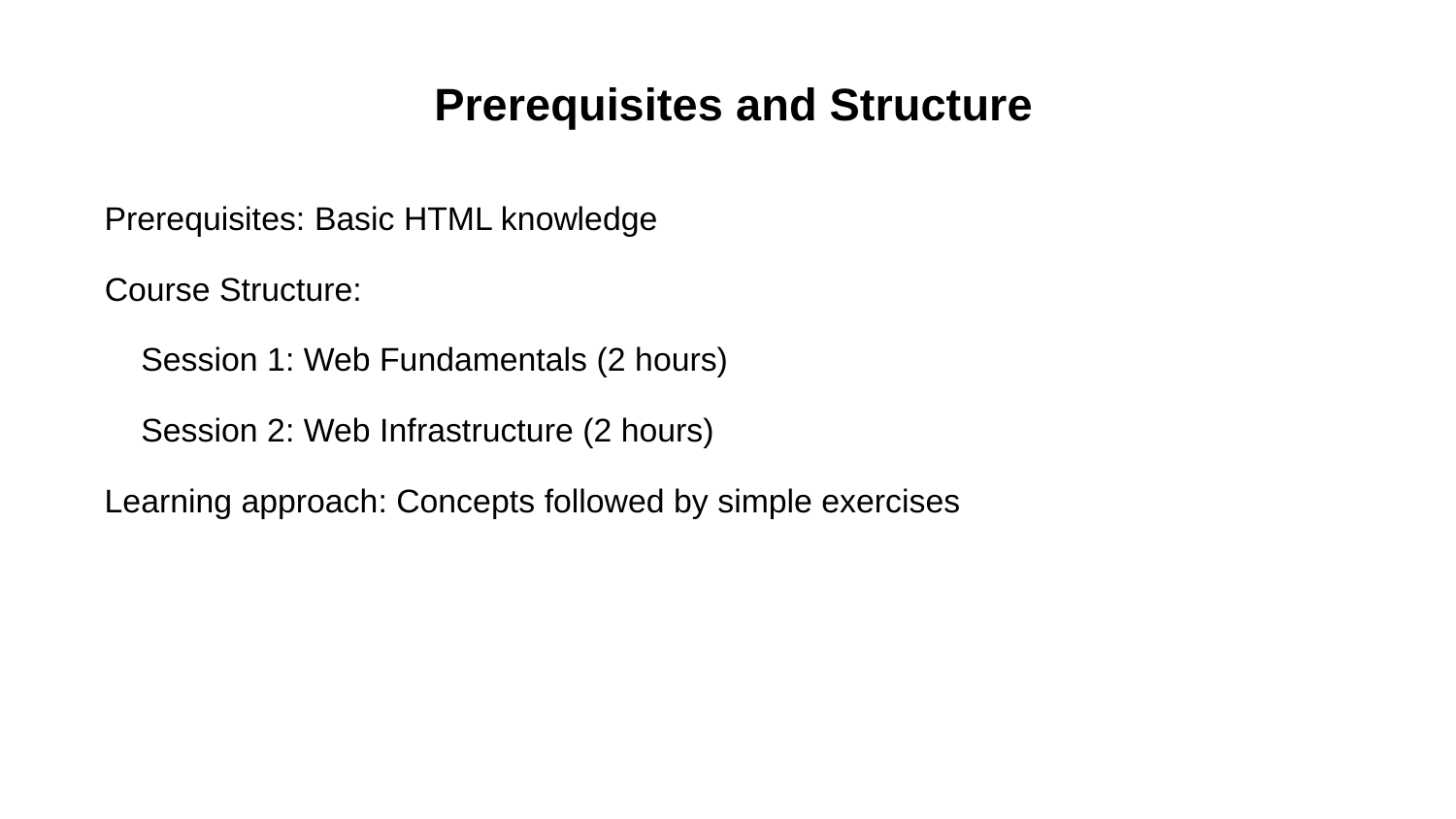

Prerequisites and Structure
Prerequisites: Basic HTML knowledge
Course Structure:
Session 1: Web Fundamentals (2 hours)
Session 2: Web Infrastructure (2 hours)
Learning approach: Concepts followed by simple exercises